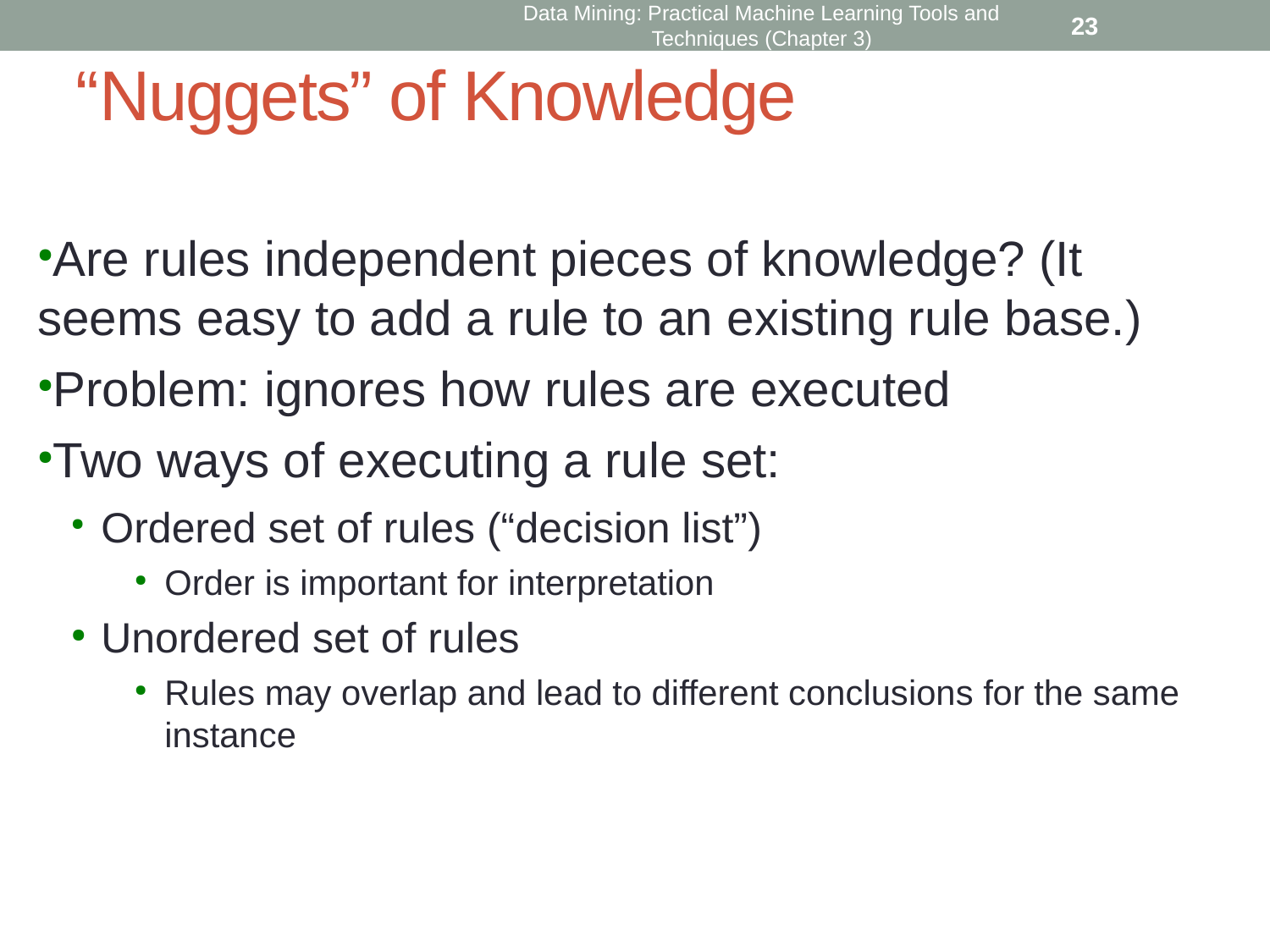

23
Data Mining: Practical Machine Learning Tools and Techniques (Chapter 3)
“Nuggets” of Knowledge
Are rules independent pieces of knowledge? (It seems easy to add a rule to an existing rule base.)
Problem: ignores how rules are executed
Two ways of executing a rule set:
Ordered set of rules (“decision list”)
Order is important for interpretation
Unordered set of rules
Rules may overlap and lead to different conclusions for the same instance